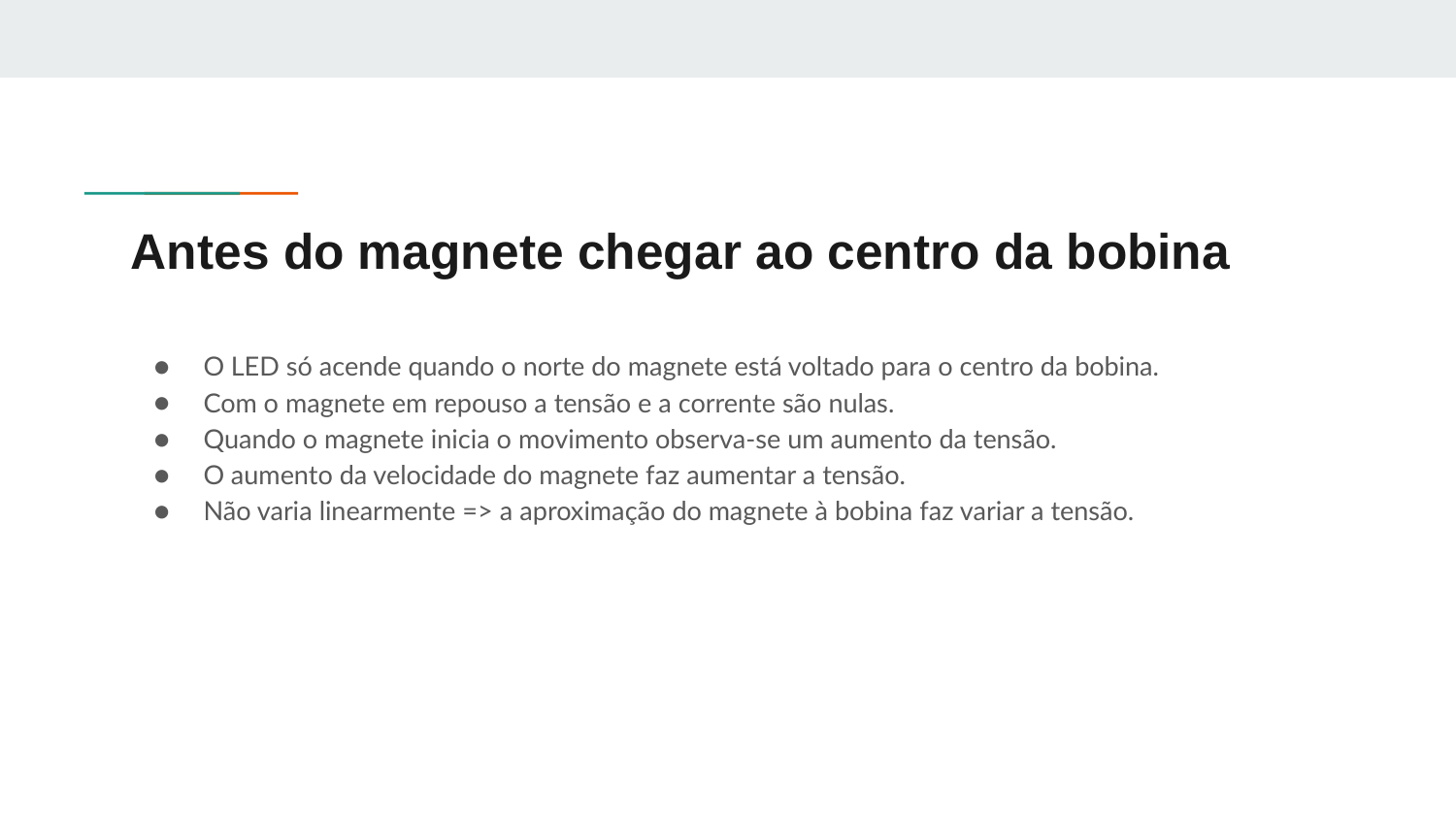

# Antes do magnete chegar ao centro da bobina
O LED só acende quando o norte do magnete está voltado para o centro da bobina.
Com o magnete em repouso a tensão e a corrente são nulas.
Quando o magnete inicia o movimento observa-se um aumento da tensão.
O aumento da velocidade do magnete faz aumentar a tensão.
Não varia linearmente => a aproximação do magnete à bobina faz variar a tensão.